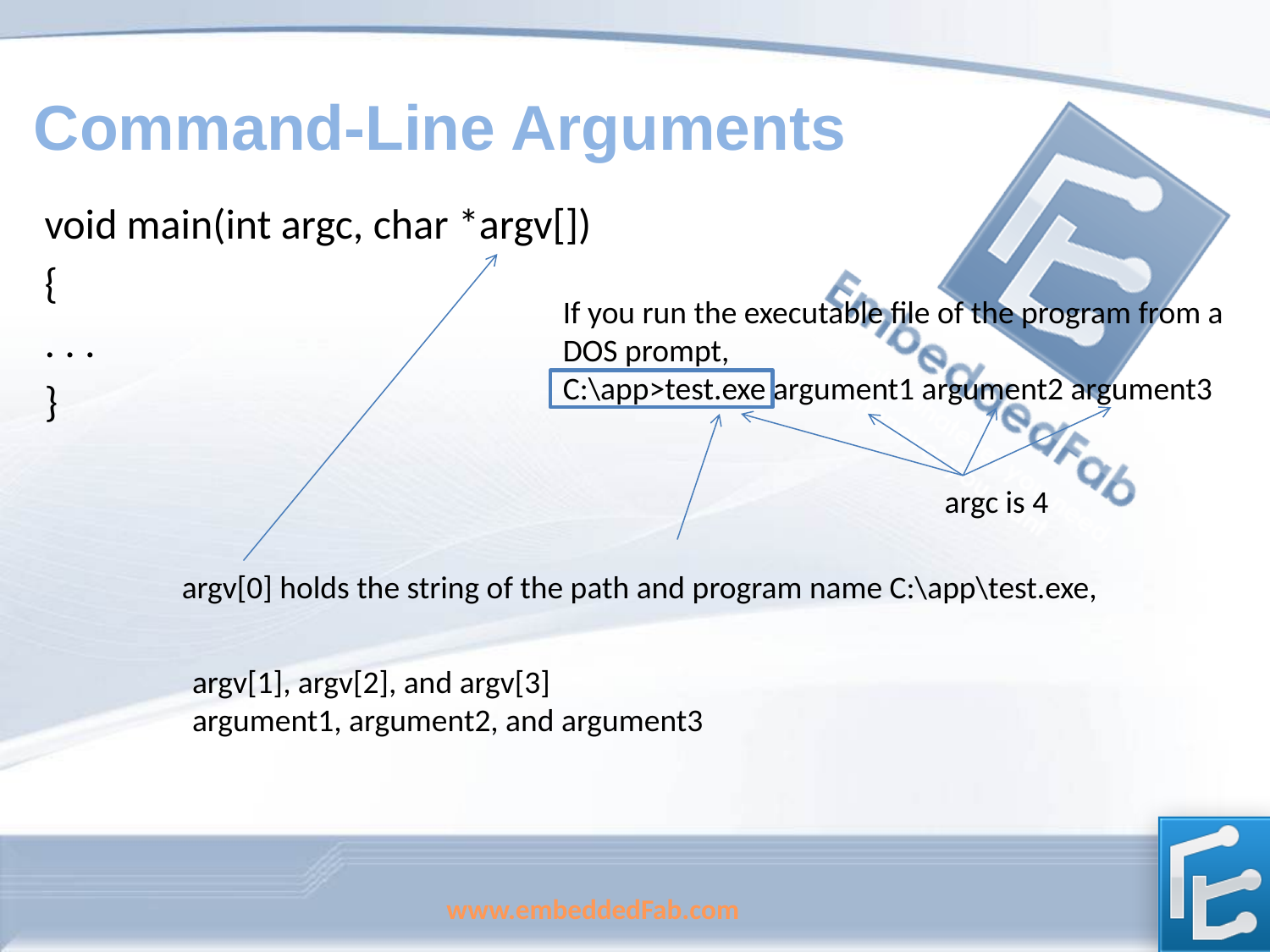

# Command-Line Arguments
void main(int argc, char *argv[])
{
. . .
}
If you run the executable file of the program from a DOS prompt,
C:\app>test.exe argument1 argument2 argument3

argc is 4
argv[0] holds the string of the path and program name C:\app\test.exe,
argv[1], argv[2], and argv[3]
argument1, argument2, and argument3
www.embeddedFab.com
174